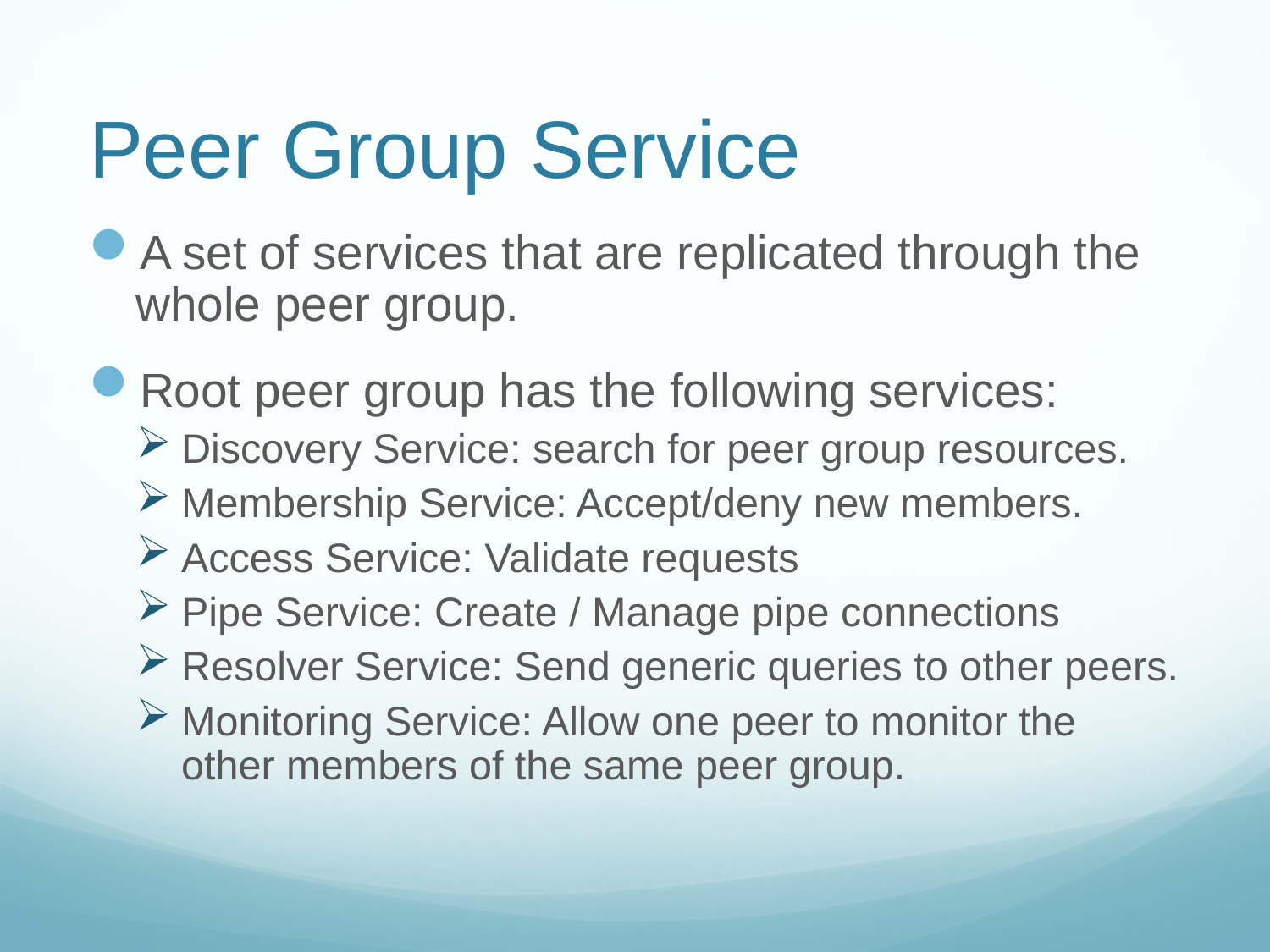

# Peer Group Service
A set of services that are replicated through the whole peer group.
Root peer group has the following services:
Discovery Service: search for peer group resources.
Membership Service: Accept/deny new members.
Access Service: Validate requests
Pipe Service: Create / Manage pipe connections
Resolver Service: Send generic queries to other peers.
Monitoring Service: Allow one peer to monitor the other members of the same peer group.